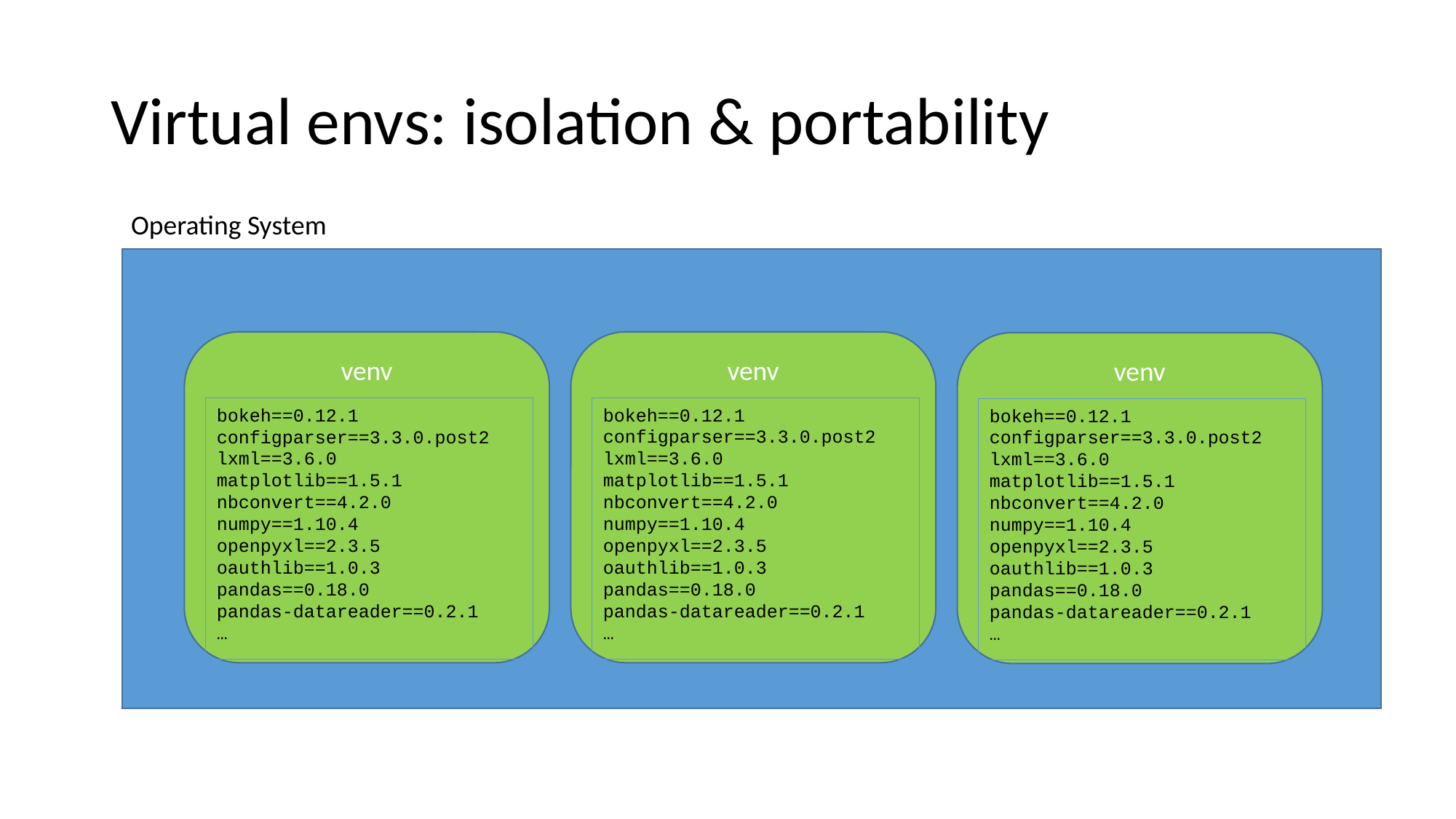

# Virtual envs: isolation & portability
Operating System

venv
venv
venv
bokeh==0.12.1
configparser==3.3.0.post2
lxml==3.6.0
matplotlib==1.5.1
nbconvert==4.2.0
numpy==1.10.4
openpyxl==2.3.5
oauthlib==1.0.3
pandas==0.18.0
pandas-datareader==0.2.1
…

bokeh==0.12.1
configparser==3.3.0.post2
lxml==3.6.0
matplotlib==1.5.1
nbconvert==4.2.0
numpy==1.10.4
openpyxl==2.3.5
oauthlib==1.0.3
pandas==0.18.0
pandas-datareader==0.2.1
…

bokeh==0.12.1
configparser==3.3.0.post2
lxml==3.6.0
matplotlib==1.5.1
nbconvert==4.2.0
numpy==1.10.4
openpyxl==2.3.5
oauthlib==1.0.3
pandas==0.18.0
pandas-datareader==0.2.1
…